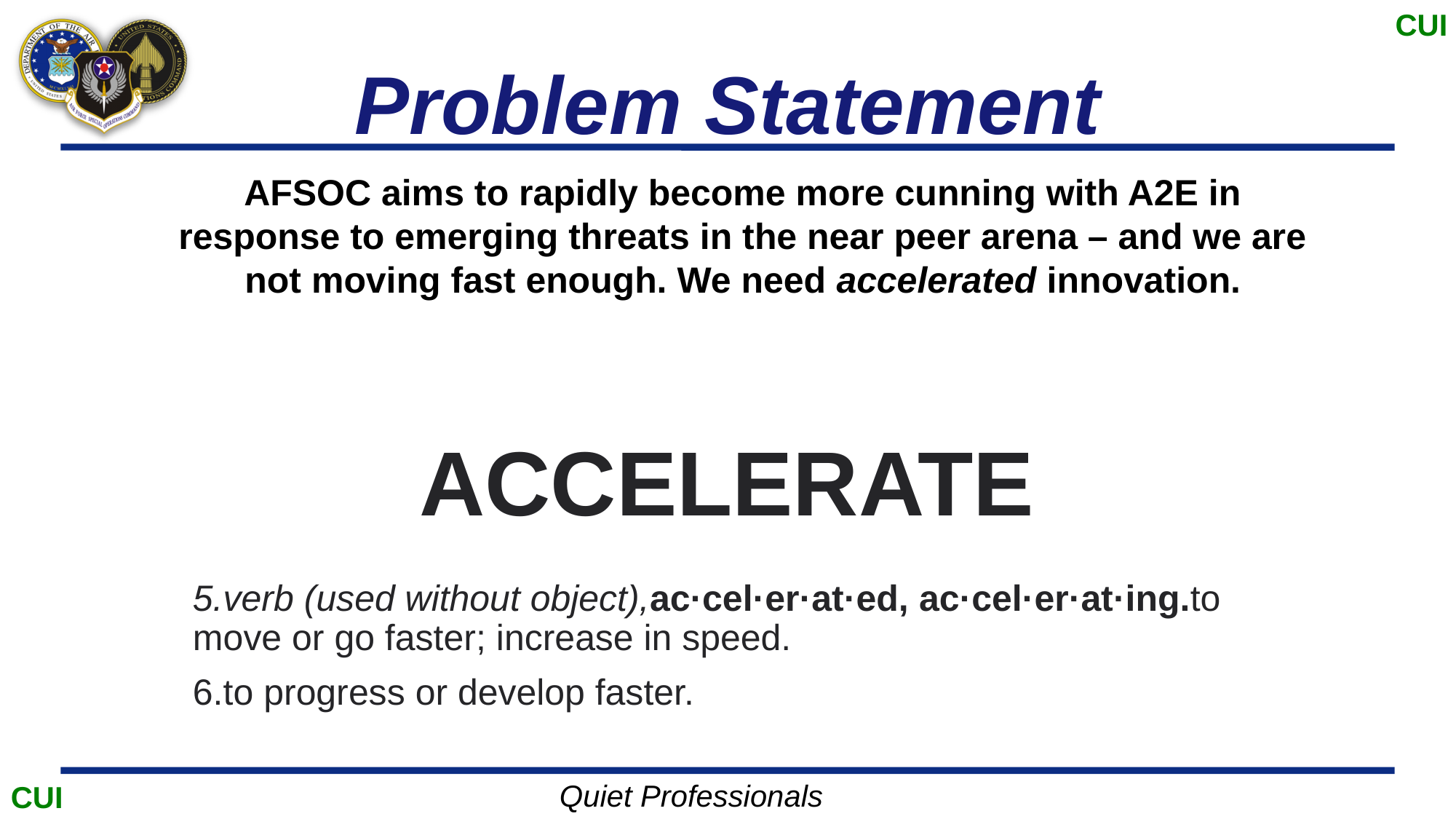

Problem Statement
AFSOC aims to rapidly become more cunning with A2E in response to emerging threats in the near peer arena – and we are not moving fast enough. We need accelerated innovation.
# ACCELERATE
verb (used without object),ac·cel·er·at·ed, ac·cel·er·at·ing.to move or go faster; increase in speed.
to progress or develop faster.